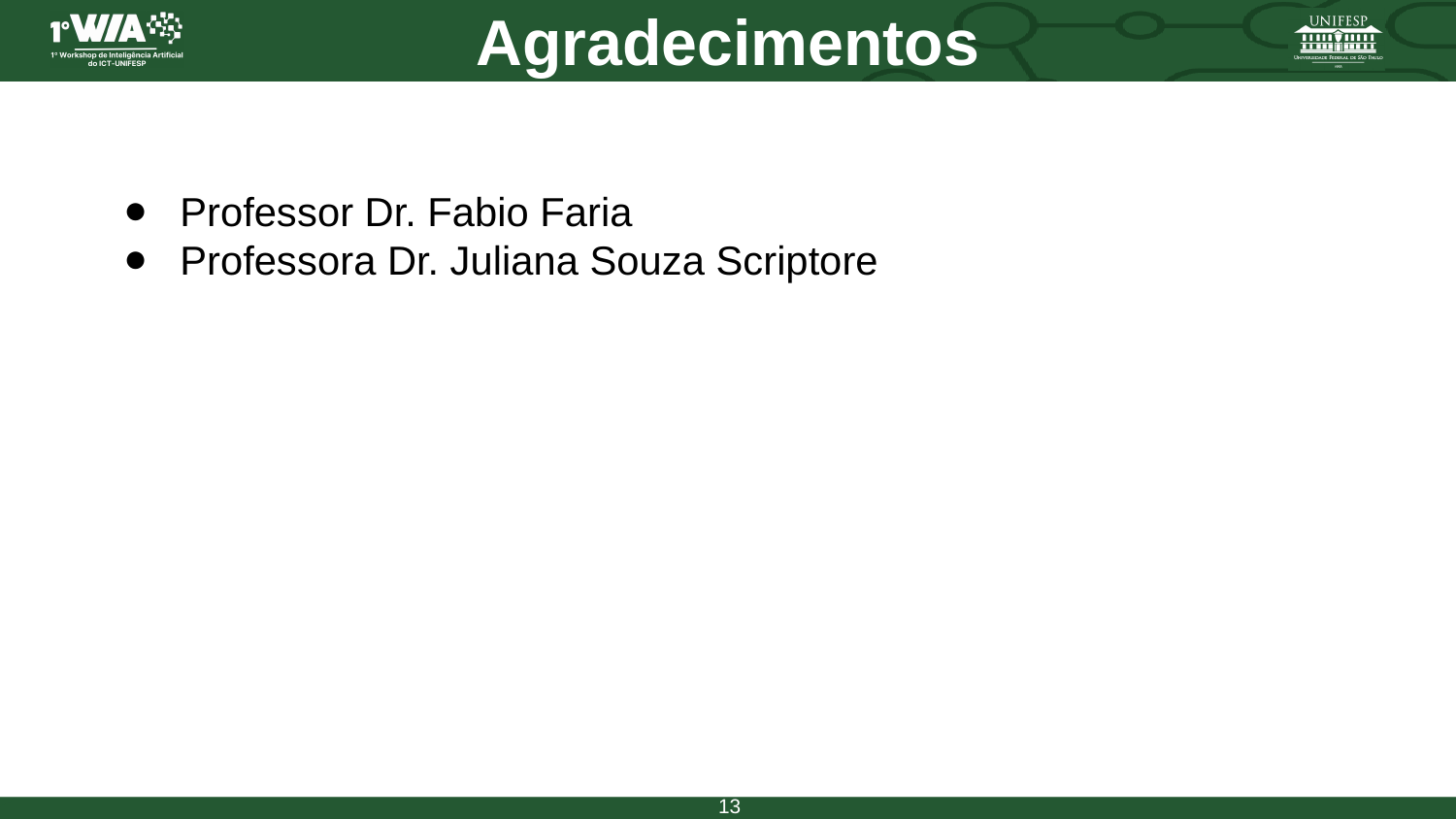

# Agradecimentos
Professor Dr. Fabio Faria
Professora Dr. Juliana Souza Scriptore

13